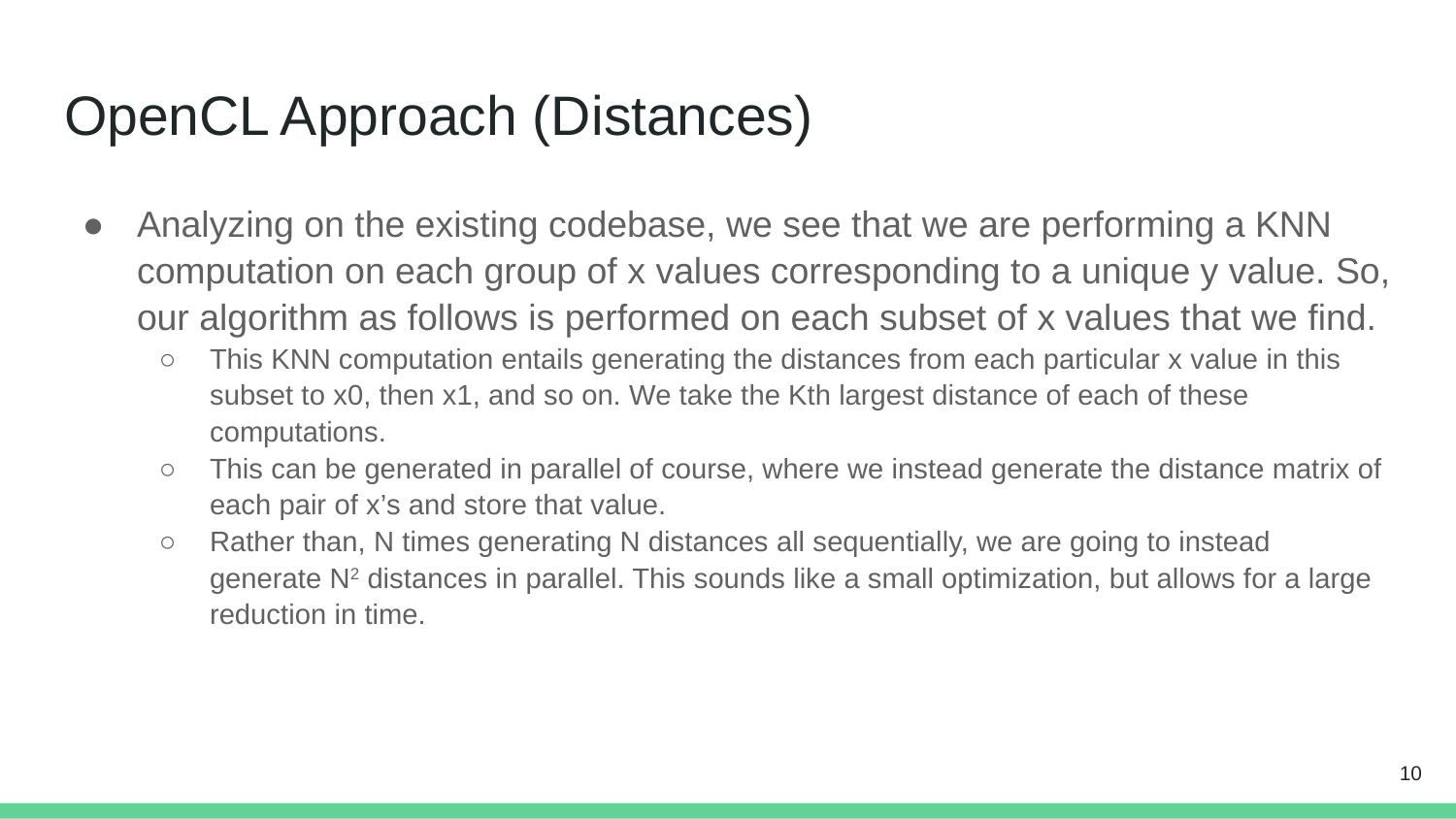

# OpenCL Approach (Distances)
Analyzing on the existing codebase, we see that we are performing a KNN computation on each group of x values corresponding to a unique y value. So, our algorithm as follows is performed on each subset of x values that we find.
This KNN computation entails generating the distances from each particular x value in this subset to x0, then x1, and so on. We take the Kth largest distance of each of these computations.
This can be generated in parallel of course, where we instead generate the distance matrix of each pair of x’s and store that value.
Rather than, N times generating N distances all sequentially, we are going to instead generate N2 distances in parallel. This sounds like a small optimization, but allows for a large reduction in time.
10